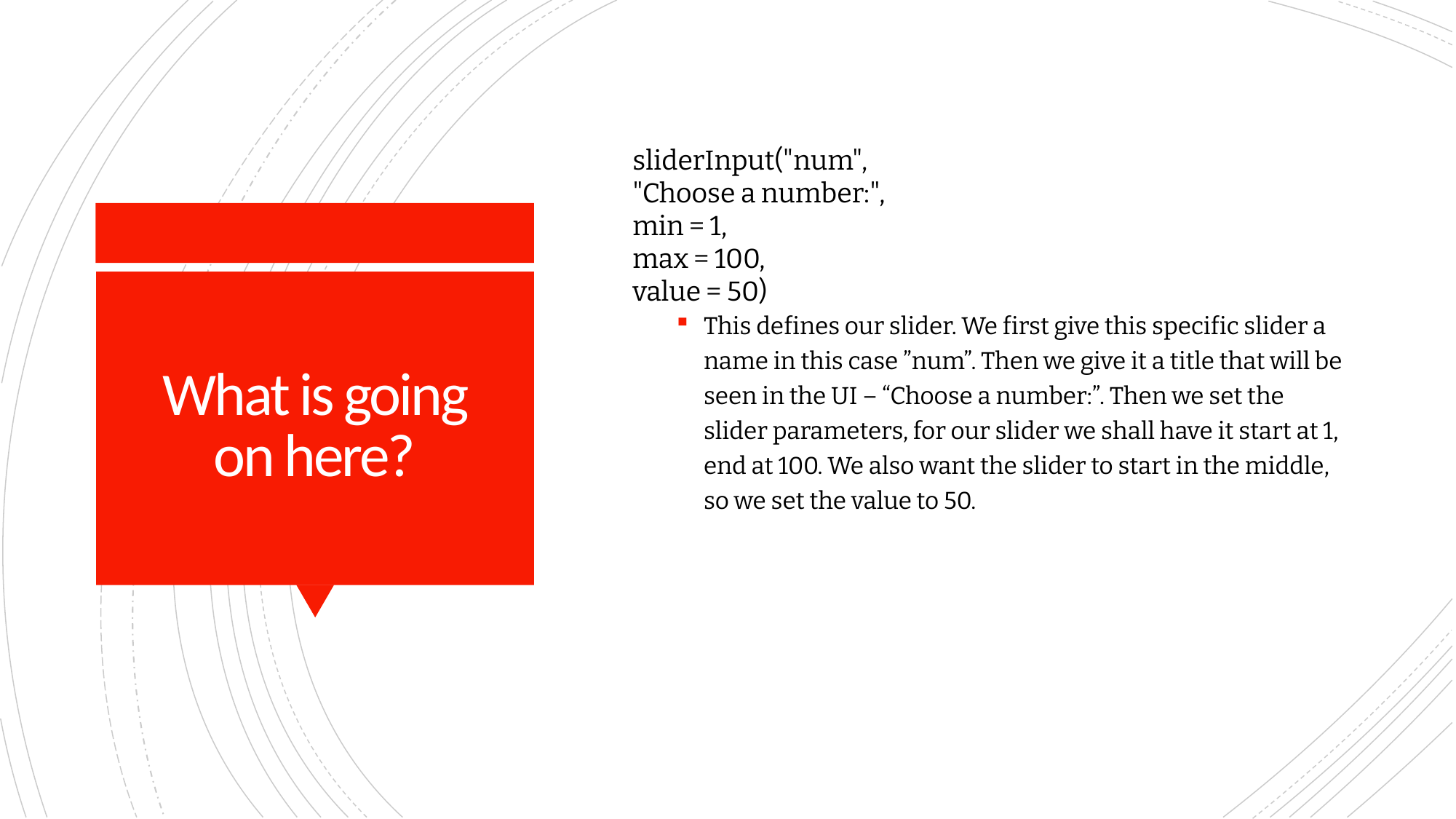

This defines our slider. We first give this specific slider a name in this case ”num”. Then we give it a title that will be seen in the UI – “Choose a number:”. Then we set the slider parameters, for our slider we shall have it start at 1, end at 100. We also want the slider to start in the middle, so we set the value to 50.
sliderInput("num",
"Choose a number:",
min = 1,
max = 100,
value = 50)
# What is going on here?